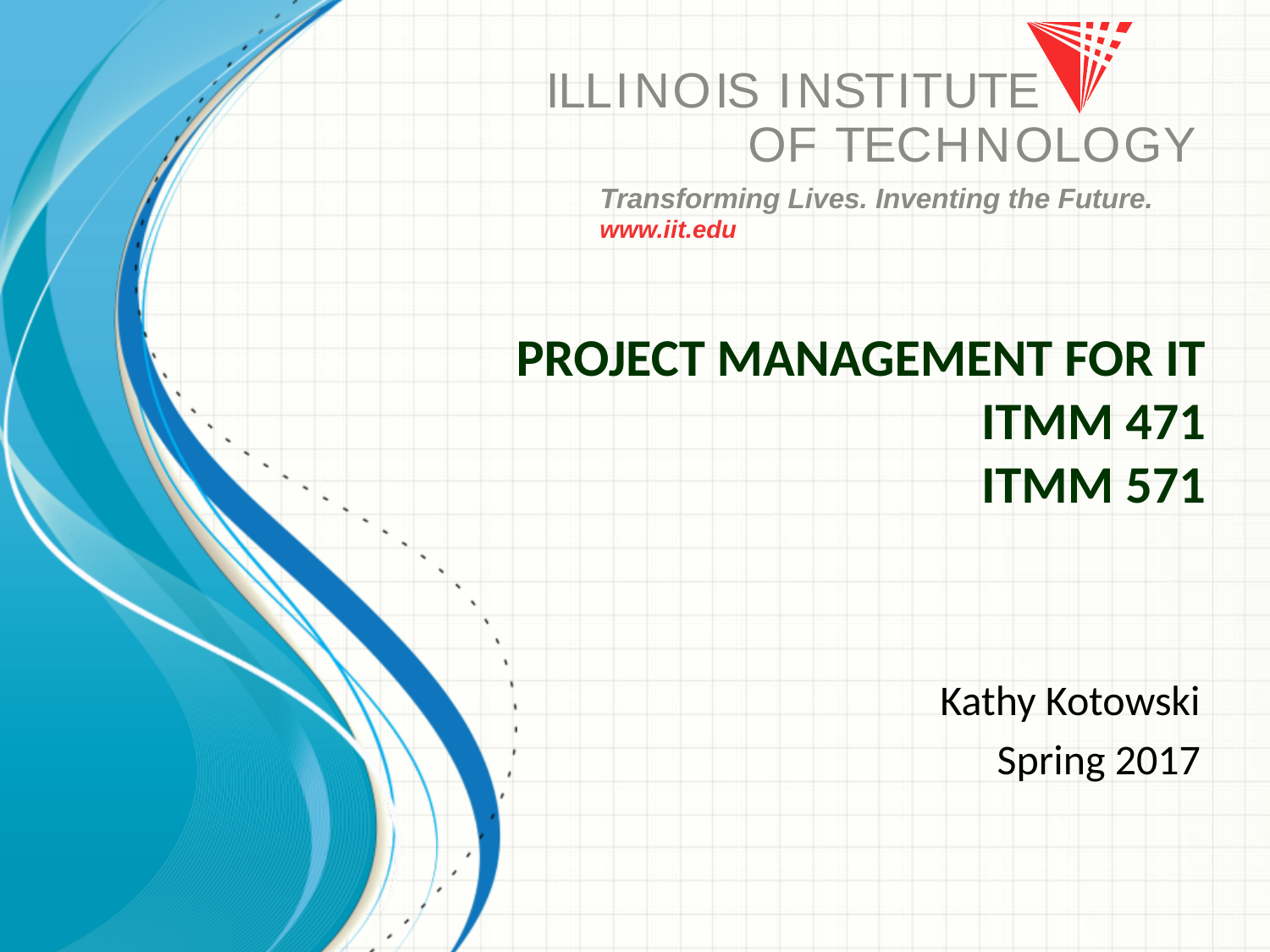

# Project Management for IT ITMM 471 ITMM 571
Kathy Kotowski
Spring 2017